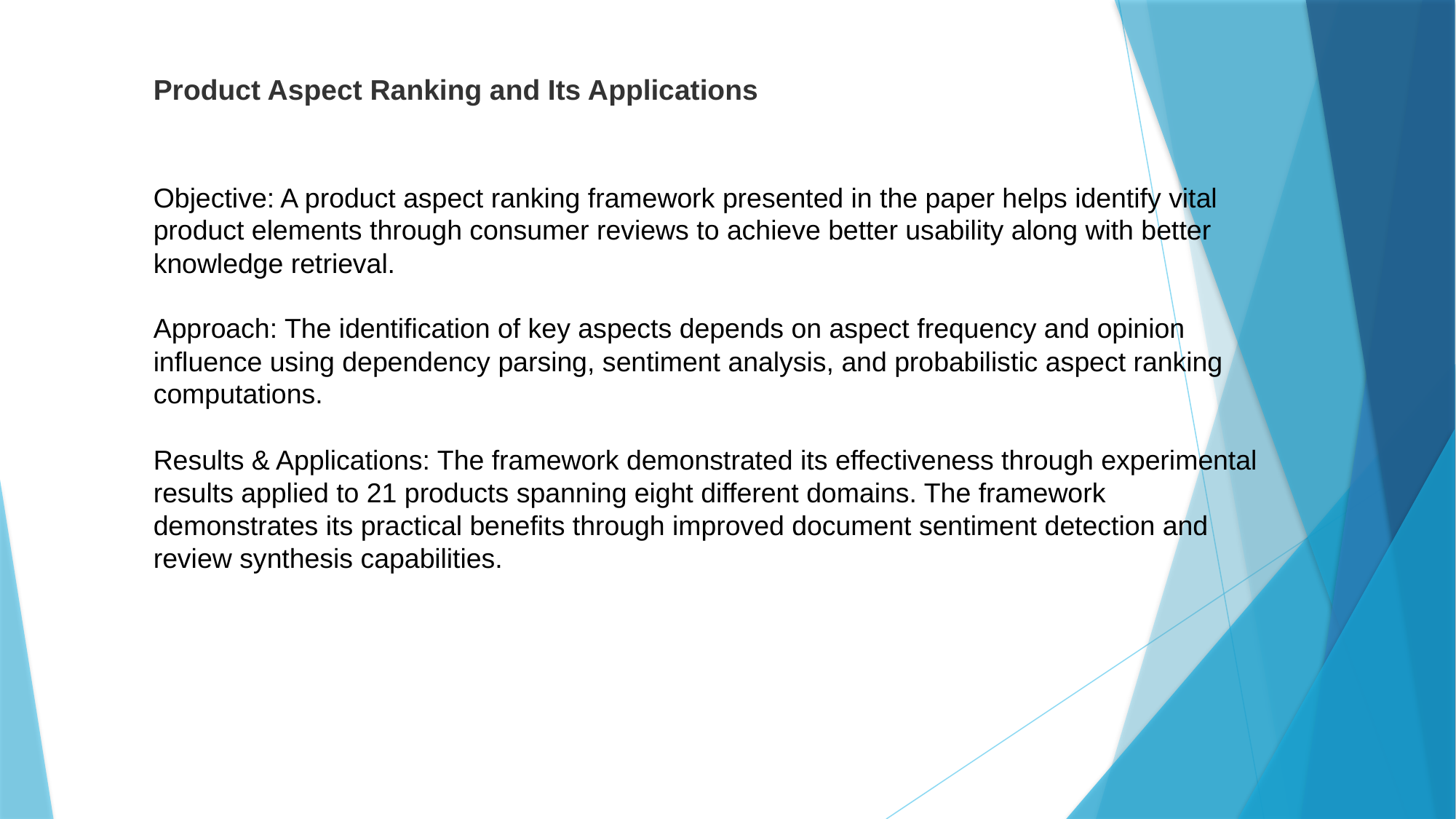

# Product Aspect Ranking and Its Applications
Objective: A product aspect ranking framework presented in the paper helps identify vital product elements through consumer reviews to achieve better usability along with better knowledge retrieval.

Approach: The identification of key aspects depends on aspect frequency and opinion influence using dependency parsing, sentiment analysis, and probabilistic aspect ranking computations.

Results & Applications: The framework demonstrated its effectiveness through experimental results applied to 21 products spanning eight different domains. The framework demonstrates its practical benefits through improved document sentiment detection and review synthesis capabilities.